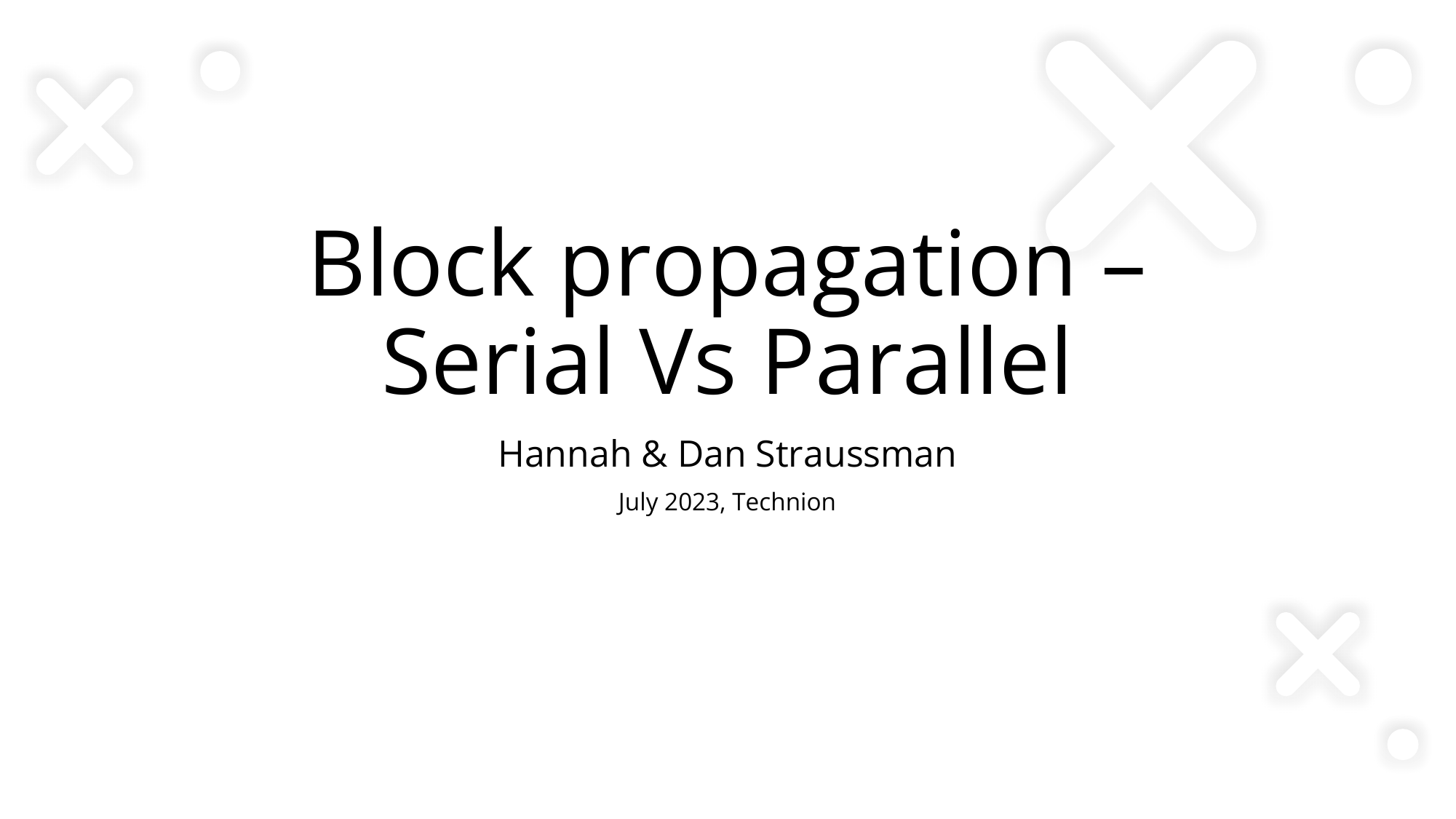

# Block propagation – Serial Vs Parallel
Hannah & Dan Straussman
July 2023, Technion